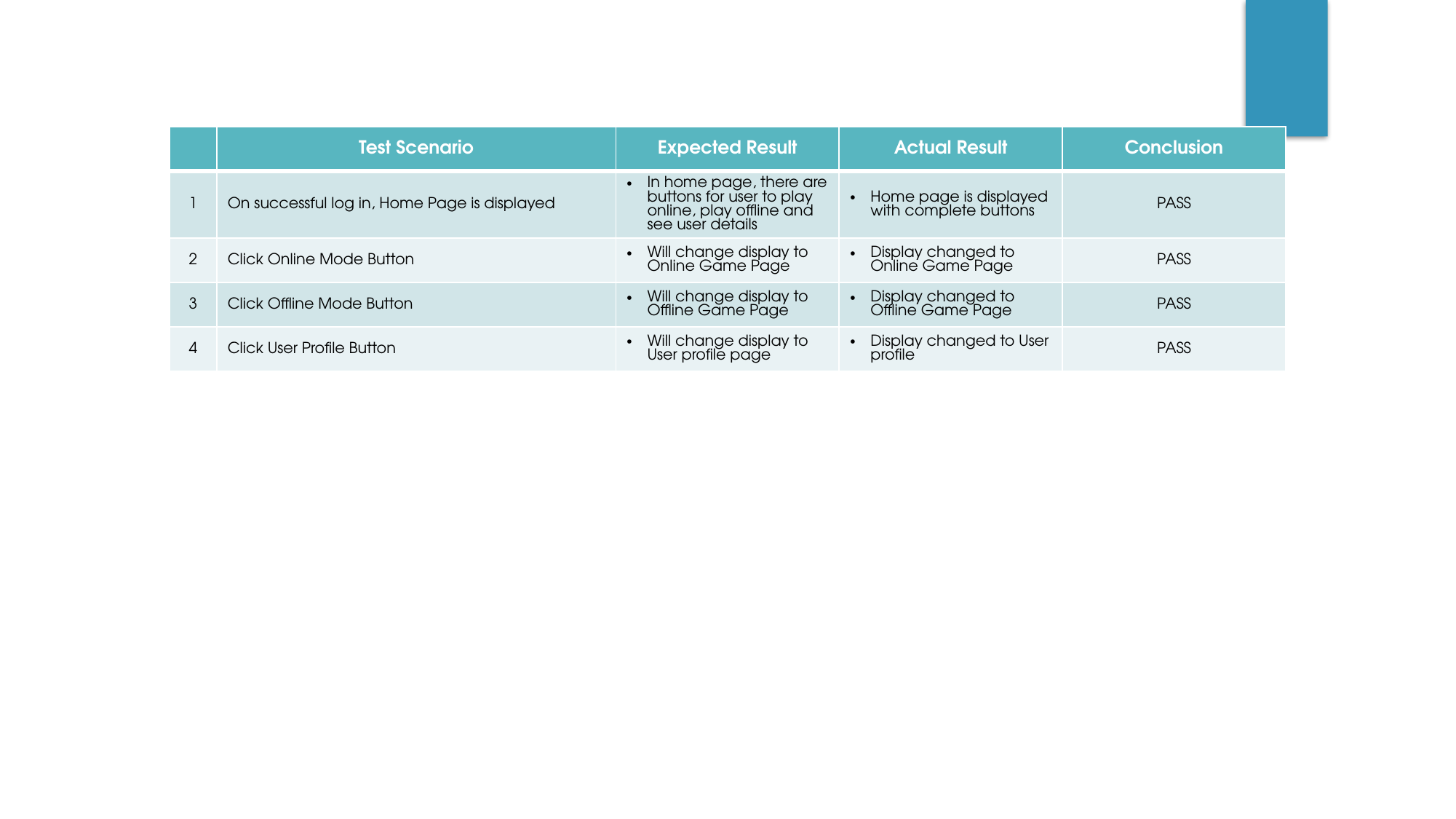

|  | Test Scenario | Expected Result | Actual Result | Conclusion |
| --- | --- | --- | --- | --- |
| 1 | On successful log in, Home Page is displayed | In home page, there are buttons for user to play online, play offline and see user details | Home page is displayed with complete buttons | PASS |
| 2 | Click Online Mode Button | Will change display to Online Game Page | Display changed to Online Game Page | PASS |
| 3 | Click Offline Mode Button | Will change display to Offline Game Page | Display changed to Offline Game Page | PASS |
| 4 | Click User Profile Button | Will change display to User profile page | Display changed to User profile | PASS |